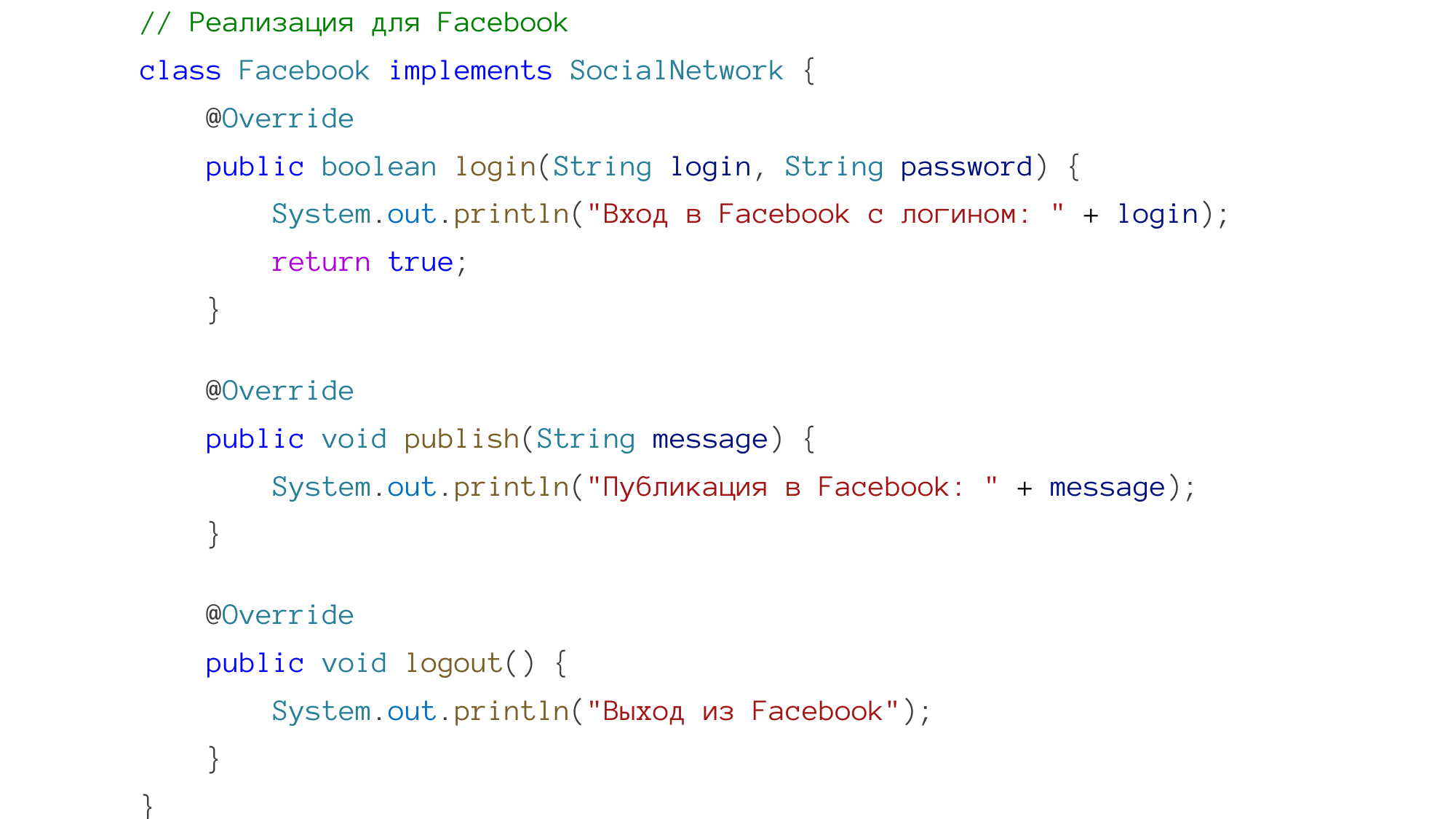

// Реализация для Facebook
class Facebook implements SocialNetwork {
    @Override
    public boolean login(String login, String password) {
        System.out.println("Вход в Facebook с логином: " + login);
        return true;
    }
    @Override
    public void publish(String message) {
        System.out.println("Публикация в Facebook: " + message);
    }
    @Override
    public void logout() {
        System.out.println("Выход из Facebook");
    }
}